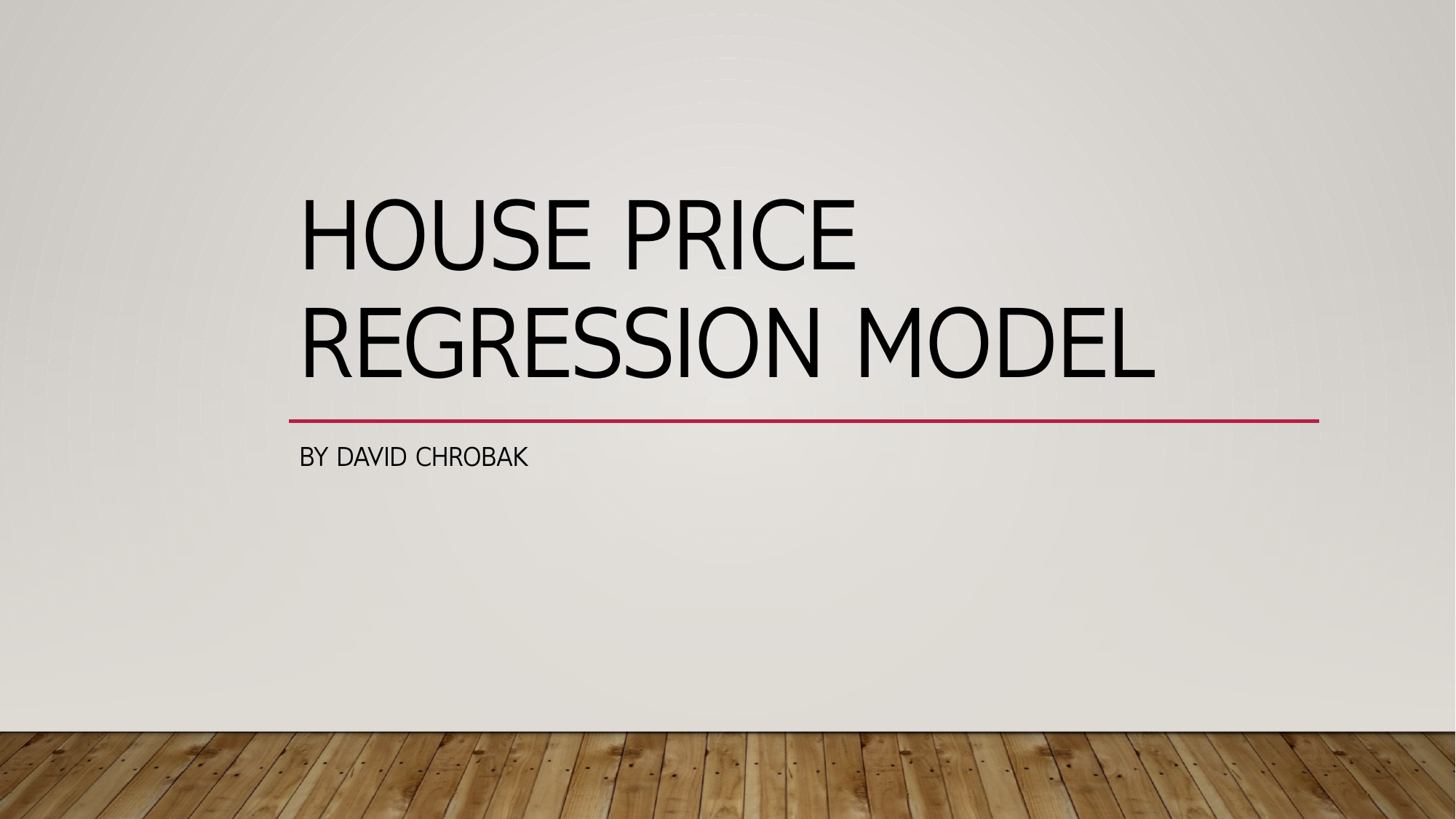

# House Price Regression Model
By David Chrobak